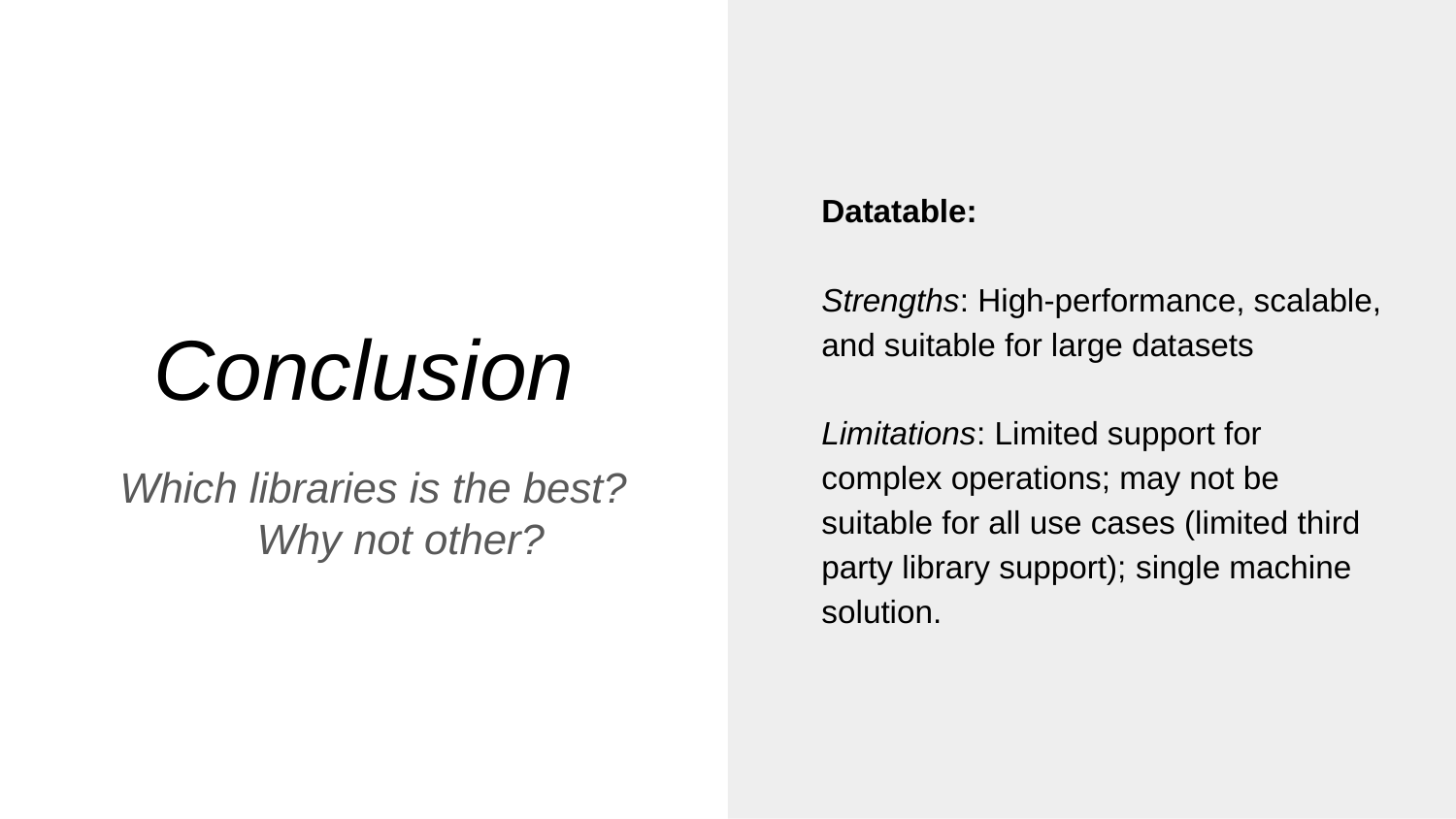

Datatable:

Strengths: High-performance, scalable, and suitable for large datasets

Limitations: Limited support for complex operations; may not be suitable for all use cases (limited third party library support); single machine solution.

# Conclusion
Which libraries is the best? Why not other?